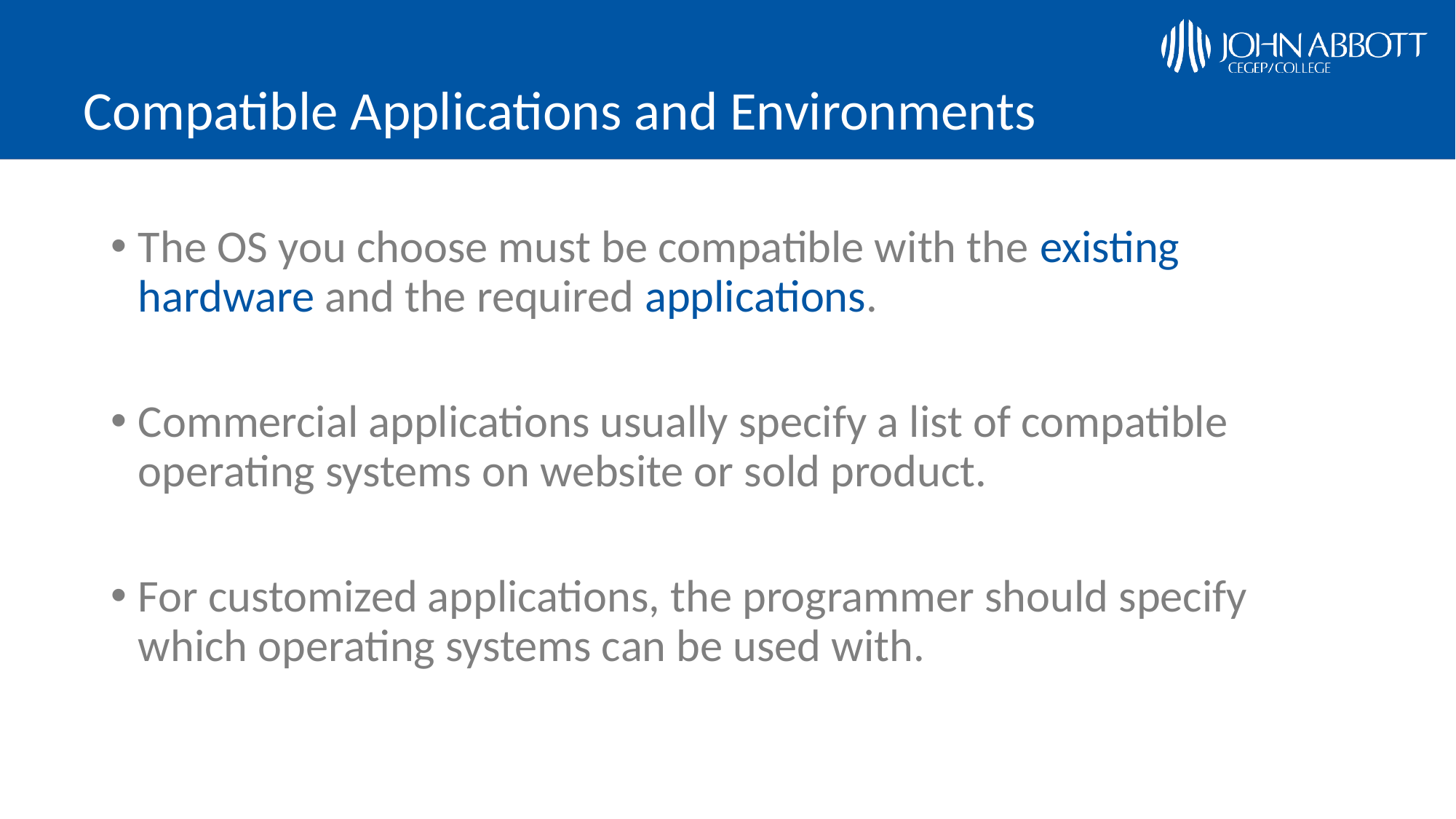

# Compatible Applications and Environments
The OS you choose must be compatible with the existing hardware and the required applications.

Commercial applications usually specify a list of compatible operating systems on website or sold product.

For customized applications, the programmer should specify which operating systems can be used with.